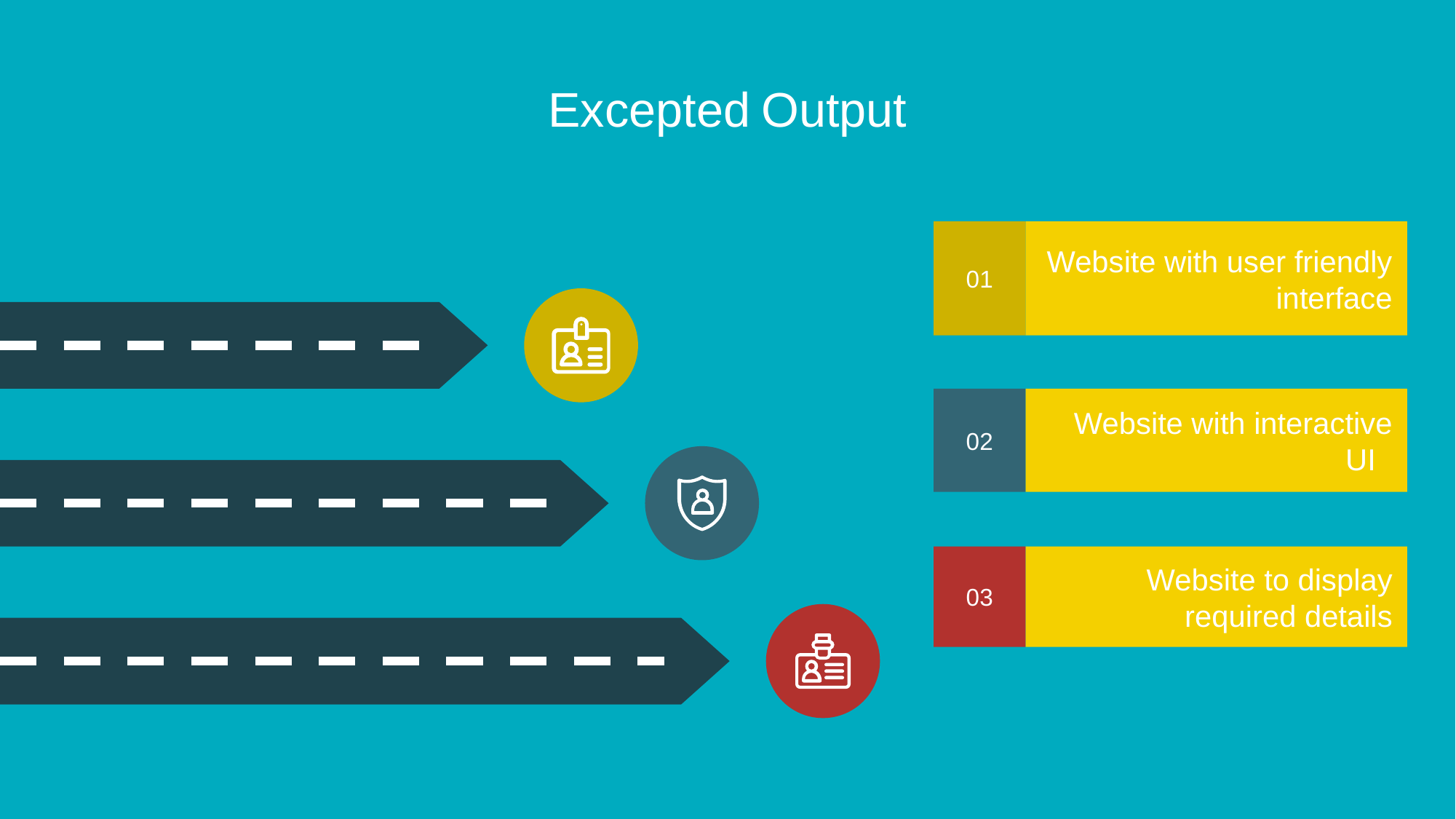

# Excepted Output
01
Website with user friendly interface

Website with interactive UI
02

Website to display required details
03